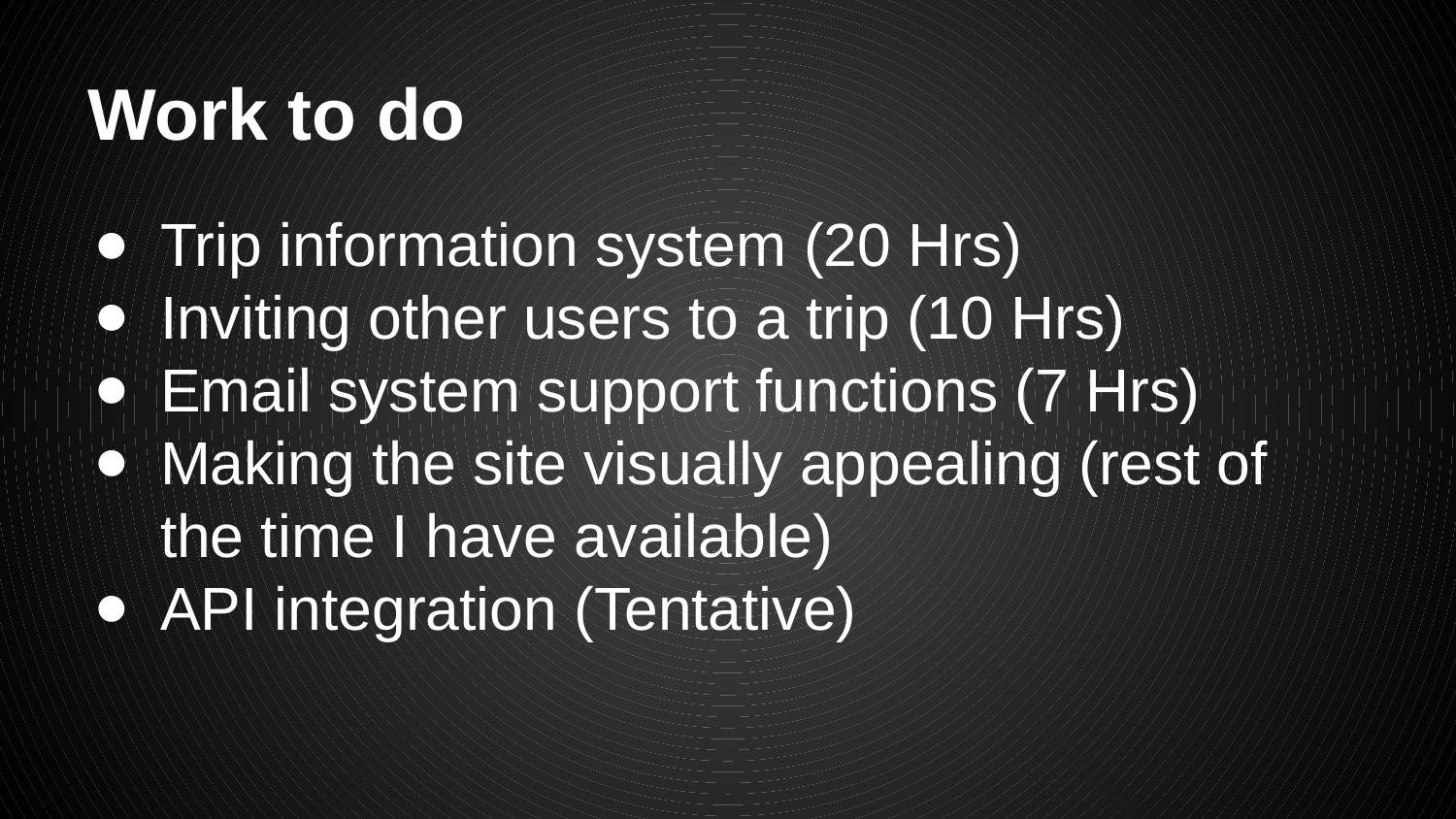

# Work to do
Trip information system (20 Hrs)
Inviting other users to a trip (10 Hrs)
Email system support functions (7 Hrs)
Making the site visually appealing (rest of the time I have available)
API integration (Tentative)